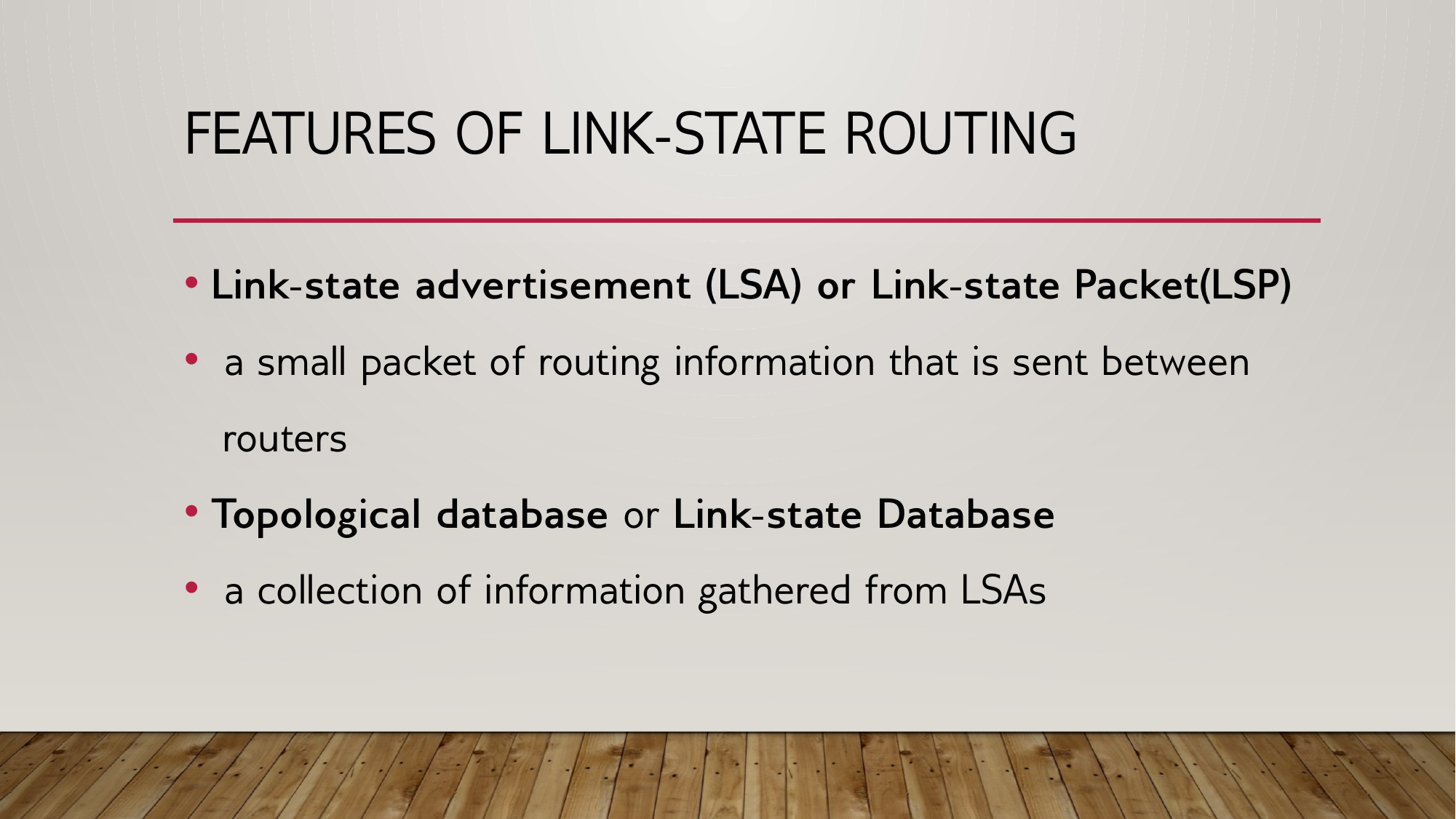

# Features of Link-state routing
Link-state advertisement (LSA) or Link-state Packet(LSP)
 a small packet of routing information that is sent between
   routers
Topological database or Link-state Database
 a collection of information gathered from LSAs